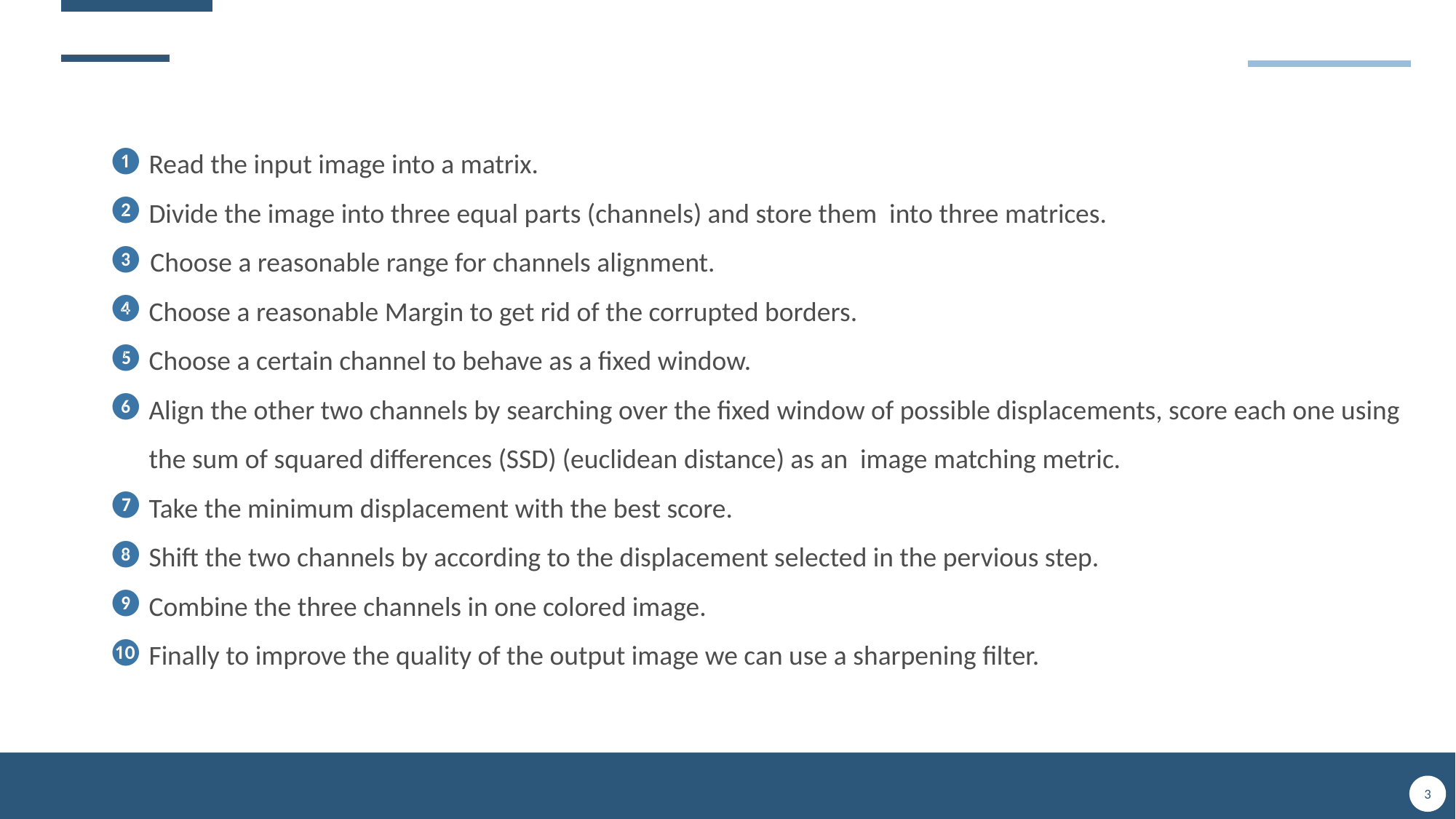

Read the input image into a matrix.
Divide the image into three equal parts (channels) and store them  into three matrices.
 Choose a reasonable range for channels alignment.
Choose a reasonable Margin to get rid of the corrupted borders.
Choose a certain channel to behave as a fixed window.
Align the other two channels by searching over the fixed window of possible displacements, score each one using the sum of squared differences (SSD) (euclidean distance) as an  image matching metric.
Take the minimum displacement with the best score.
Shift the two channels by according to the displacement selected in the pervious step.
Combine the three channels in one colored image.
Finally to improve the quality of the output image we can use a sharpening filter.